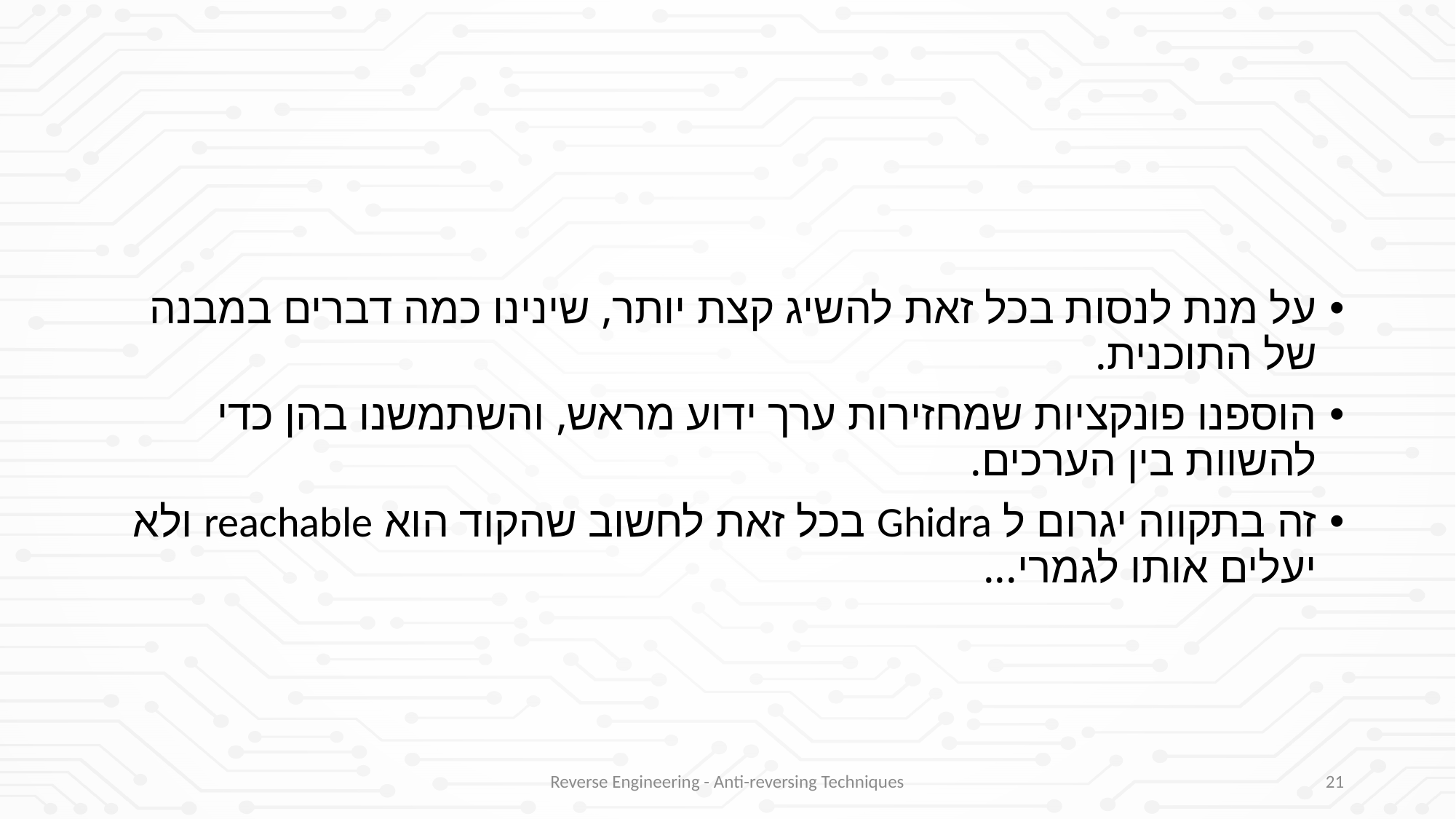

על מנת לנסות בכל זאת להשיג קצת יותר, שינינו כמה דברים במבנה של התוכנית.
הוספנו פונקציות שמחזירות ערך ידוע מראש, והשתמשנו בהן כדי להשוות בין הערכים.
זה בתקווה יגרום ל Ghidra בכל זאת לחשוב שהקוד הוא reachable ולא יעלים אותו לגמרי...
Reverse Engineering - Anti-reversing Techniques
21